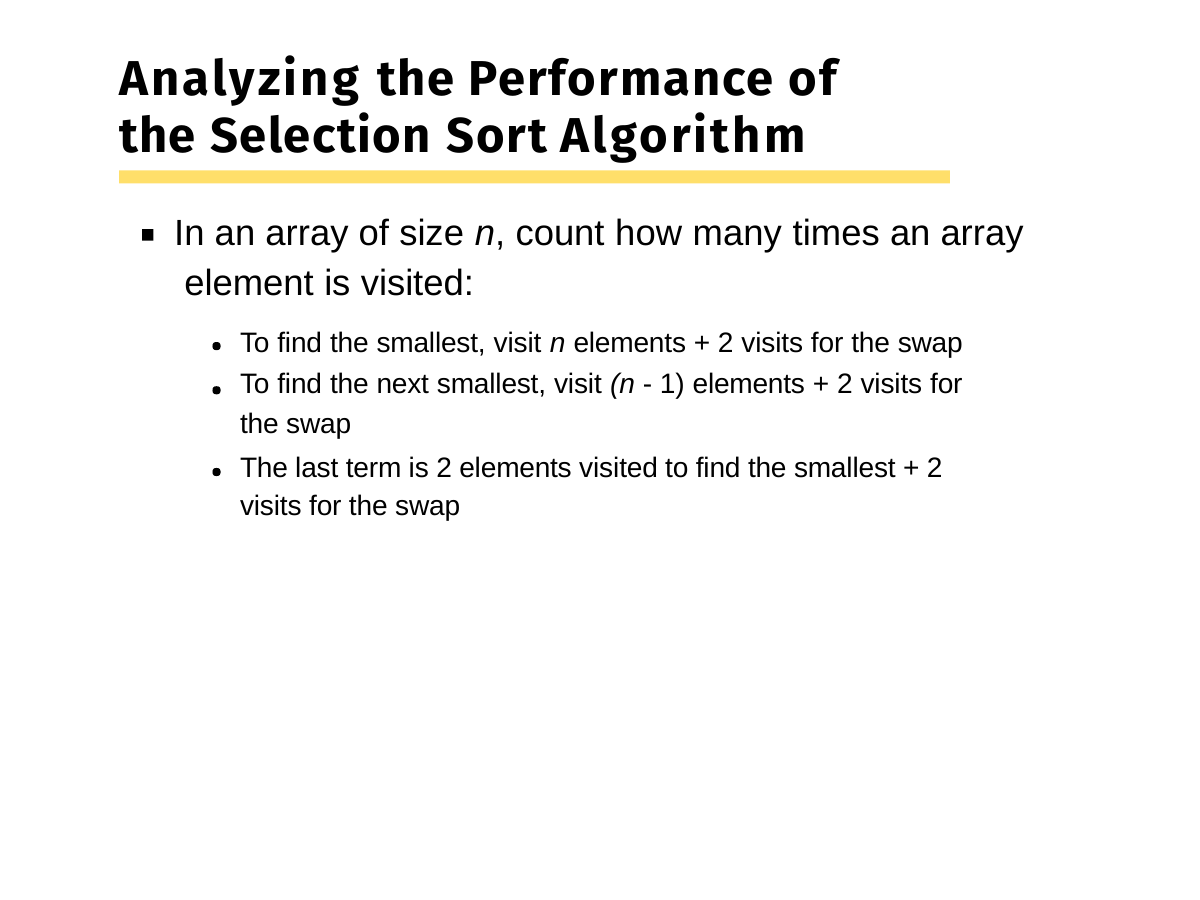

# Analyzing the Performance of  the Selection Sort Algorithm

In an array of size n, count how many times an array  element is visited:
To find the smallest, visit n elements + 2 visits for the swap  To find the next smallest, visit (n - 1) elements + 2 visits for  the swap
The last term is 2 elements visited to find the smallest + 2  visits for the swap